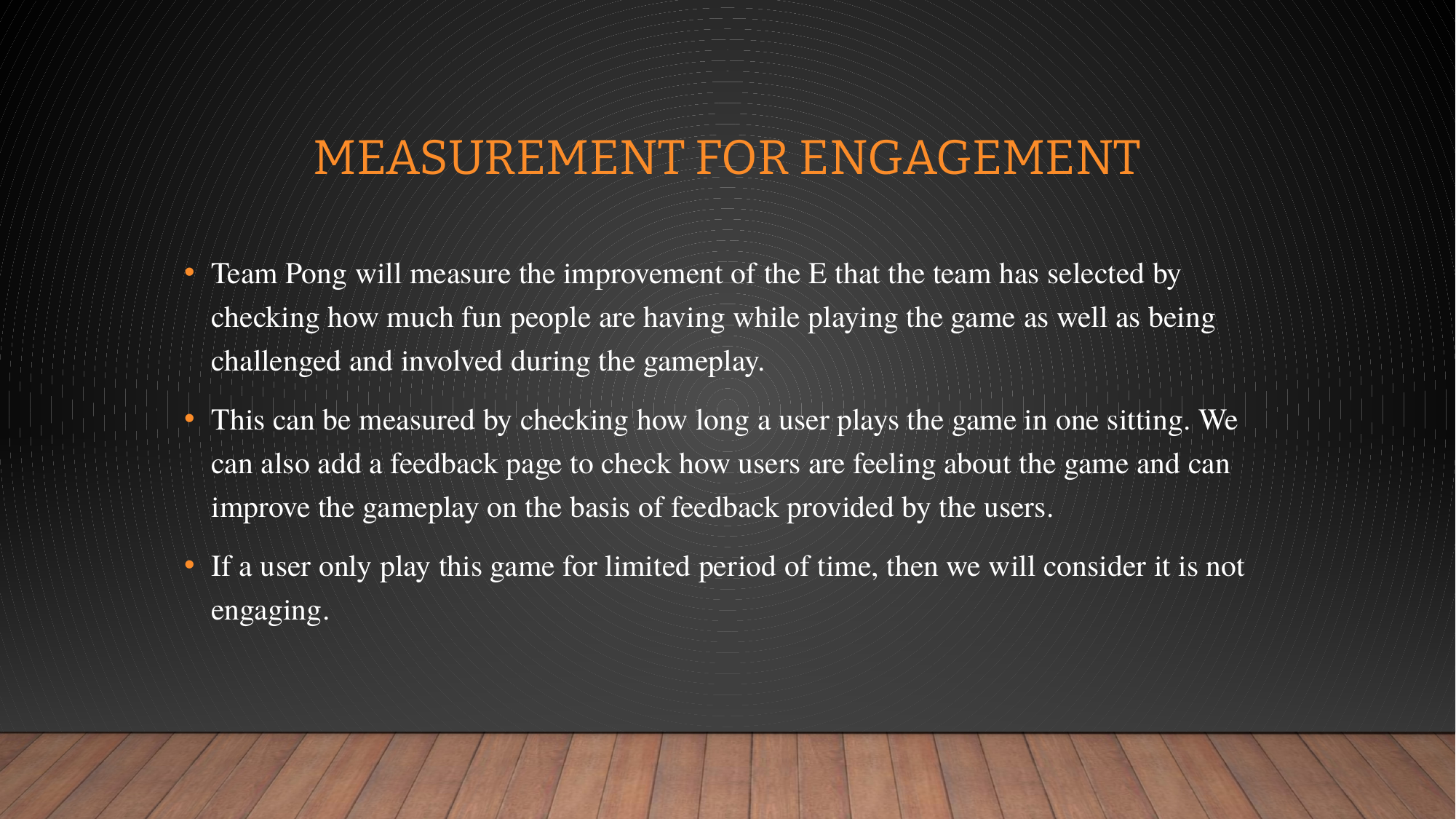

# Measurement for Engagement
Team Pong will measure the improvement of the E that the team has selected by checking how much fun people are having while playing the game as well as being challenged and involved during the gameplay.
This can be measured by checking how long a user plays the game in one sitting. We can also add a feedback page to check how users are feeling about the game and can improve the gameplay on the basis of feedback provided by the users.
If a user only play this game for limited period of time, then we will consider it is not engaging.